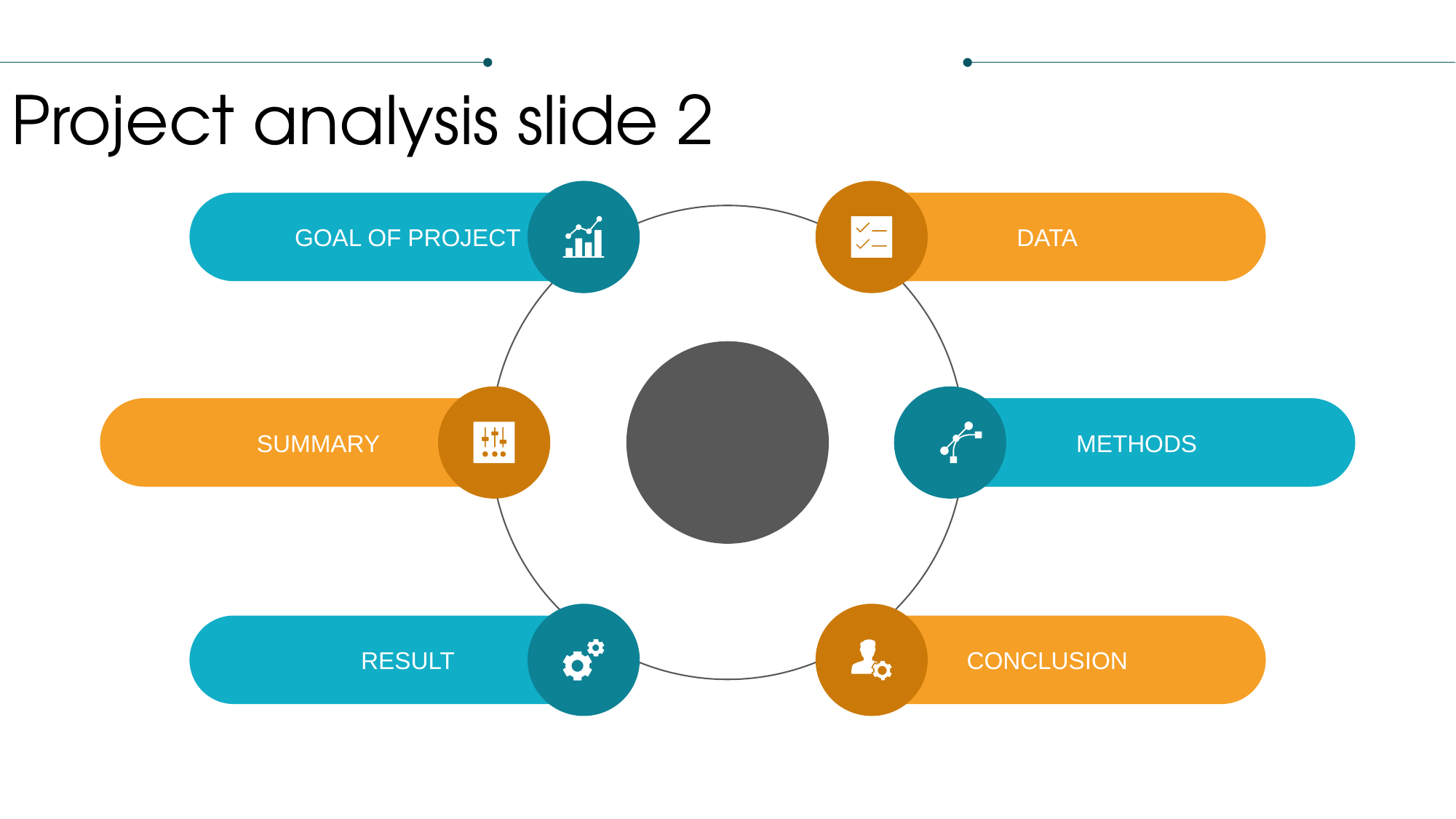

Project analysis slide 2

GOAL OF PROJECT
DATA

SUMMARY
METHODS

RESULT
CONCLUSION